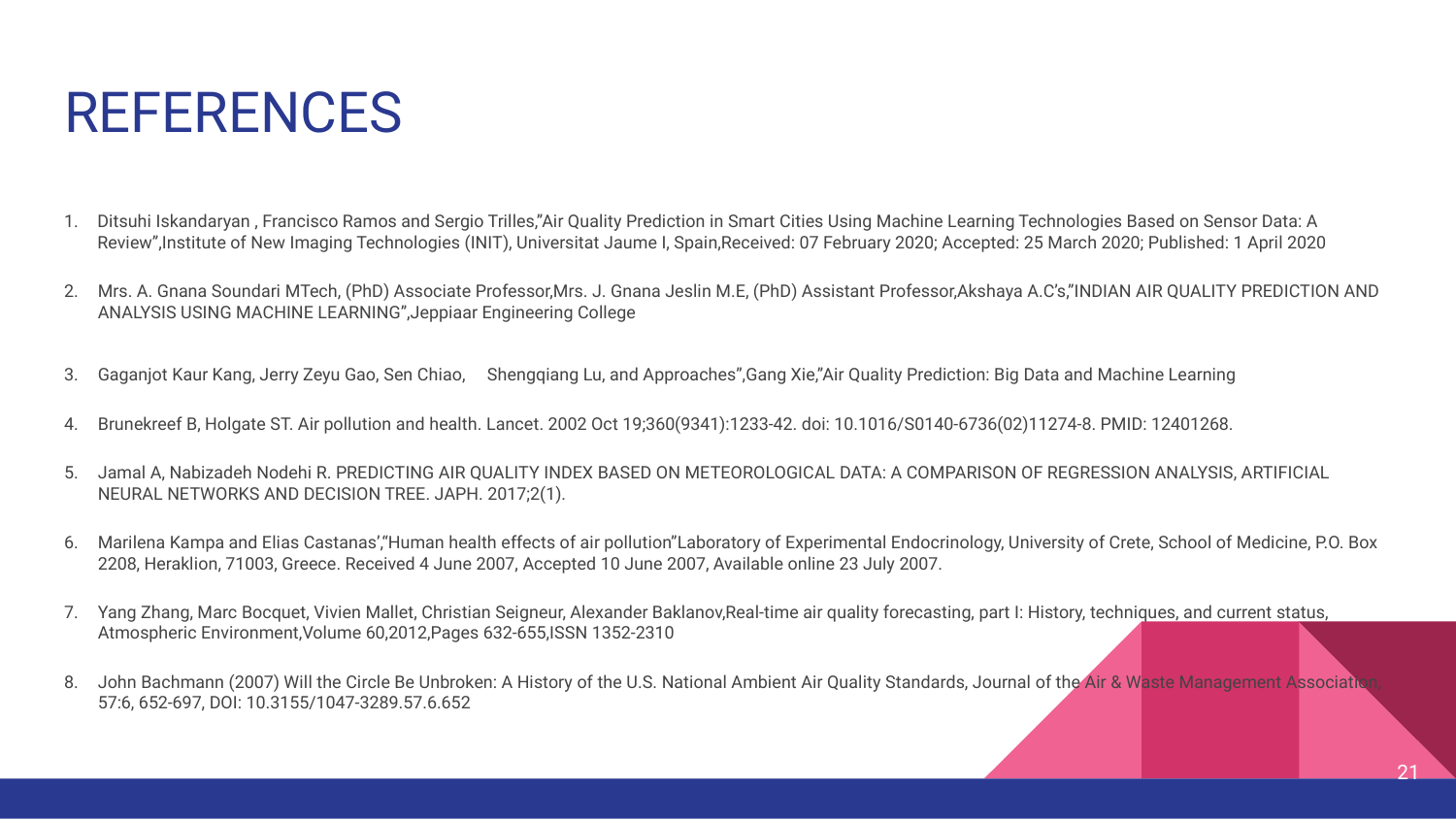

# REFERENCES
Ditsuhi Iskandaryan , Francisco Ramos and Sergio Trilles,”Air Quality Prediction in Smart Cities Using Machine Learning Technologies Based on Sensor Data: A Review”,Institute of New Imaging Technologies (INIT), Universitat Jaume I, Spain,Received: 07 February 2020; Accepted: 25 March 2020; Published: 1 April 2020

Mrs. A. Gnana Soundari MTech, (PhD) Associate Professor,Mrs. J. Gnana Jeslin M.E, (PhD) Assistant Professor,Akshaya A.C’s,”INDIAN AIR QUALITY PREDICTION AND ANALYSIS USING MACHINE LEARNING”,Jeppiaar Engineering College

Gaganjot Kaur Kang, Jerry Zeyu Gao, Sen Chiao,     Shengqiang Lu, and Approaches”,Gang Xie,”Air Quality Prediction: Big Data and Machine Learning

Brunekreef B, Holgate ST. Air pollution and health. Lancet. 2002 Oct 19;360(9341):1233-42. doi: 10.1016/S0140-6736(02)11274-8. PMID: 12401268.

Jamal A, Nabizadeh Nodehi R. PREDICTING AIR QUALITY INDEX BASED ON METEOROLOGICAL DATA: A COMPARISON OF REGRESSION ANALYSIS, ARTIFICIAL NEURAL NETWORKS AND DECISION TREE. JAPH. 2017;2(1).

Marilena Kampa and Elias Castanas’,“Human health effects of air pollution”Laboratory of Experimental Endocrinology, University of Crete, School of Medicine, P.O. Box 2208, Heraklion, 71003, Greece. Received 4 June 2007, Accepted 10 June 2007, Available online 23 July 2007.

Yang Zhang, Marc Bocquet, Vivien Mallet, Christian Seigneur, Alexander Baklanov,Real-time air quality forecasting, part I: History, techniques, and current status, Atmospheric Environment,Volume 60,2012,Pages 632-655,ISSN 1352-2310

John Bachmann (2007) Will the Circle Be Unbroken: A History of the U.S. National Ambient Air Quality Standards, Journal of the Air & Waste Management Association, 57:6, 652-697, DOI: 10.3155/1047-3289.57.6.652
21